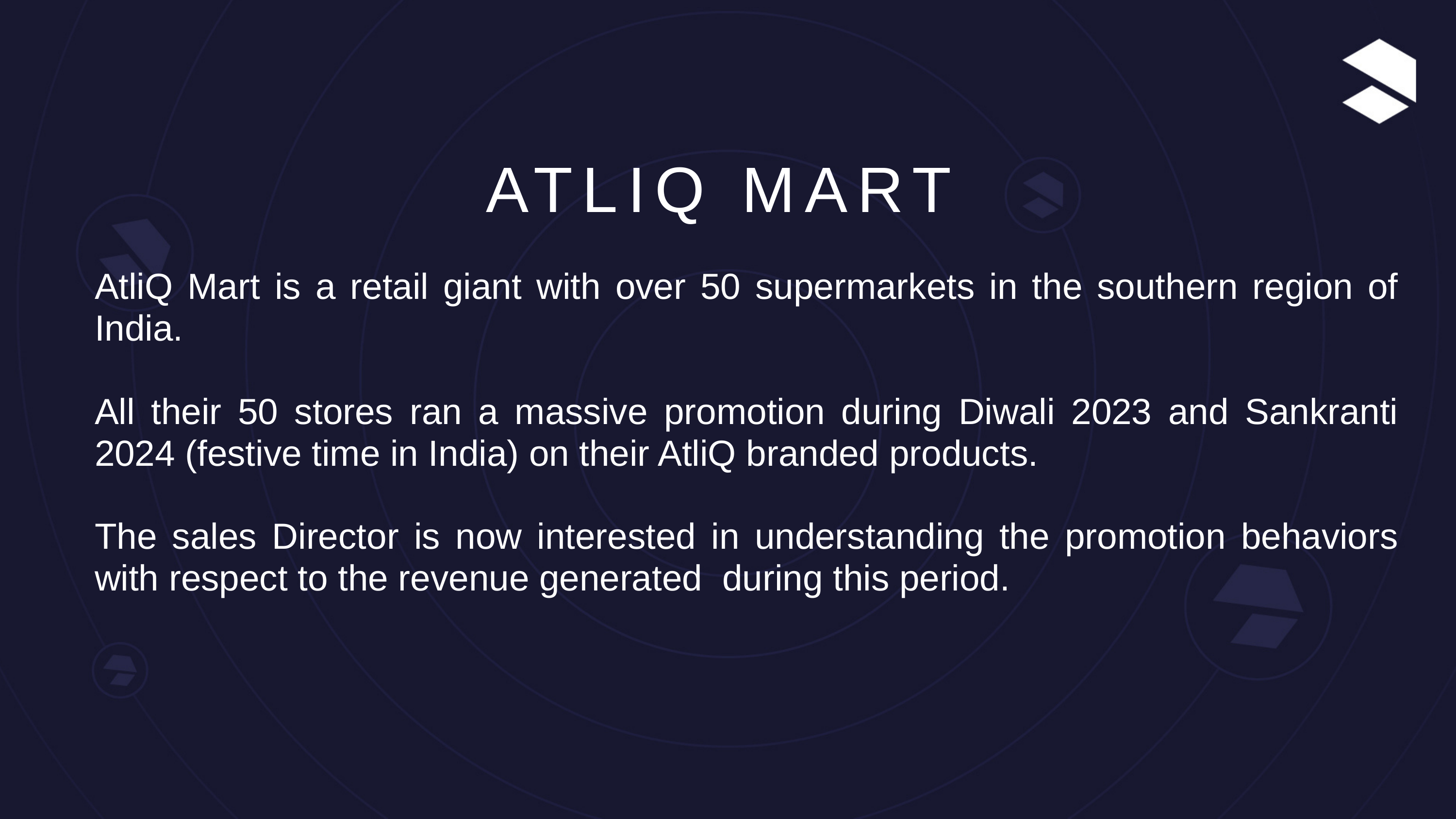

ATLIQ MART
AtliQ Mart is a retail giant with over 50 supermarkets in the southern region of India.

All their 50 stores ran a massive promotion during Diwali 2023 and Sankranti 2024 (festive time in India) on their AtliQ branded products.

The sales Director is now interested in understanding the promotion behaviors with respect to the revenue generated  during this period.